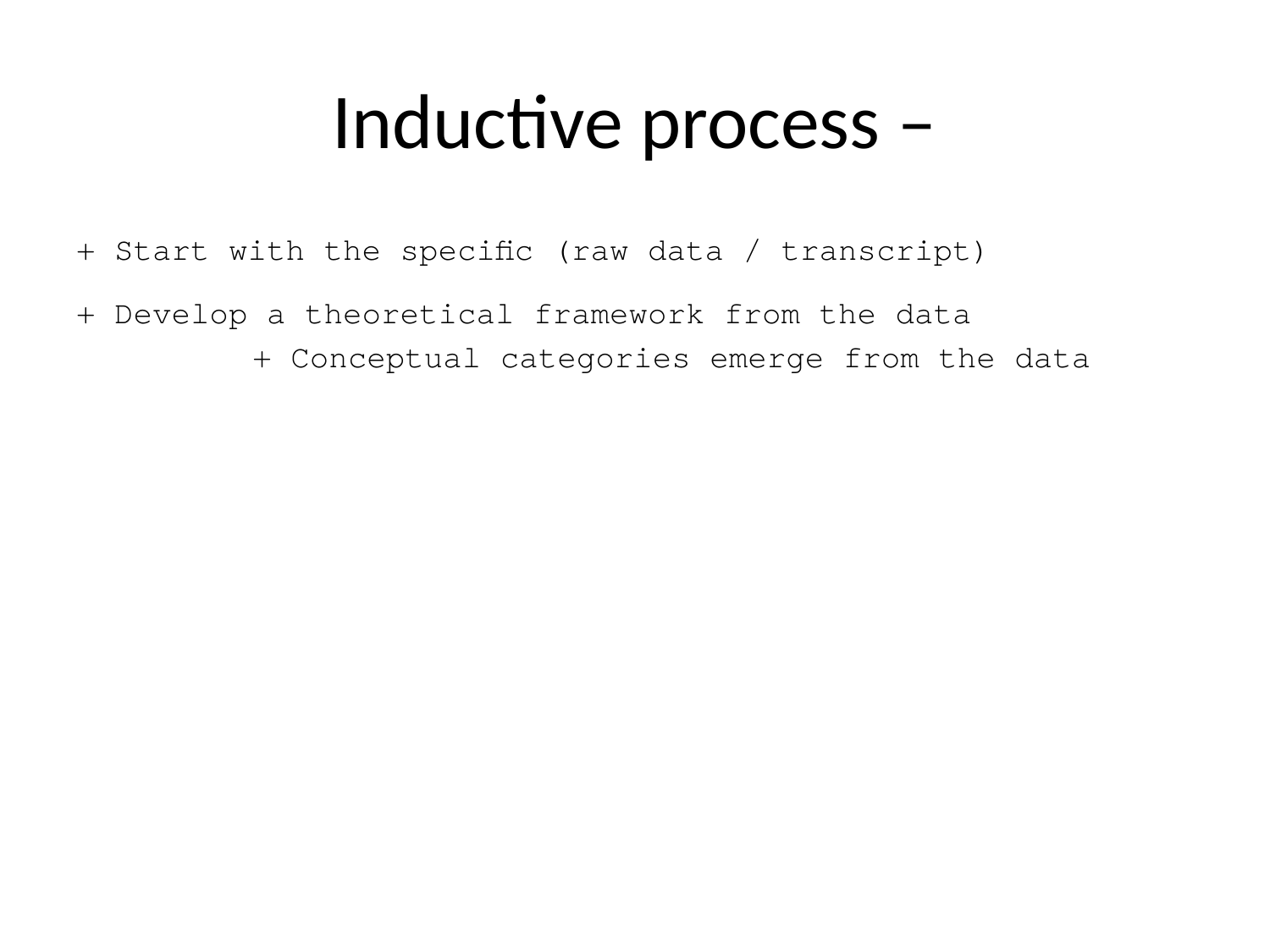

# Inductive process –
+ Start with the specific (raw data / transcript)
+ Develop a theoretical framework from the data
+ Conceptual categories emerge from the data